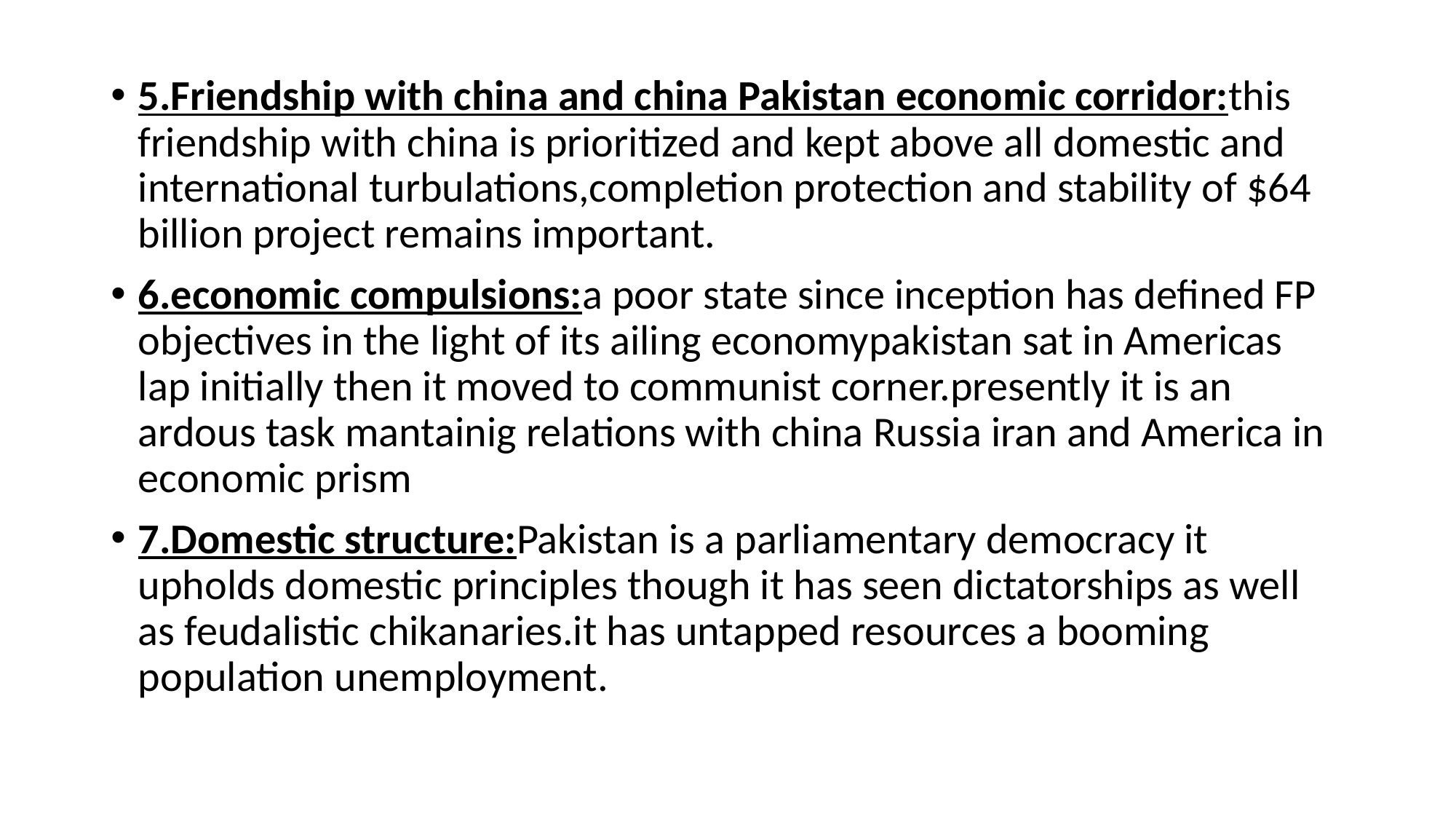

5.Friendship with china and china Pakistan economic corridor:this friendship with china is prioritized and kept above all domestic and international turbulations,completion protection and stability of $64 billion project remains important.
6.economic compulsions:a poor state since inception has defined FP objectives in the light of its ailing economypakistan sat in Americas lap initially then it moved to communist corner.presently it is an ardous task mantainig relations with china Russia iran and America in economic prism
7.Domestic structure:Pakistan is a parliamentary democracy it upholds domestic principles though it has seen dictatorships as well as feudalistic chikanaries.it has untapped resources a booming population unemployment.